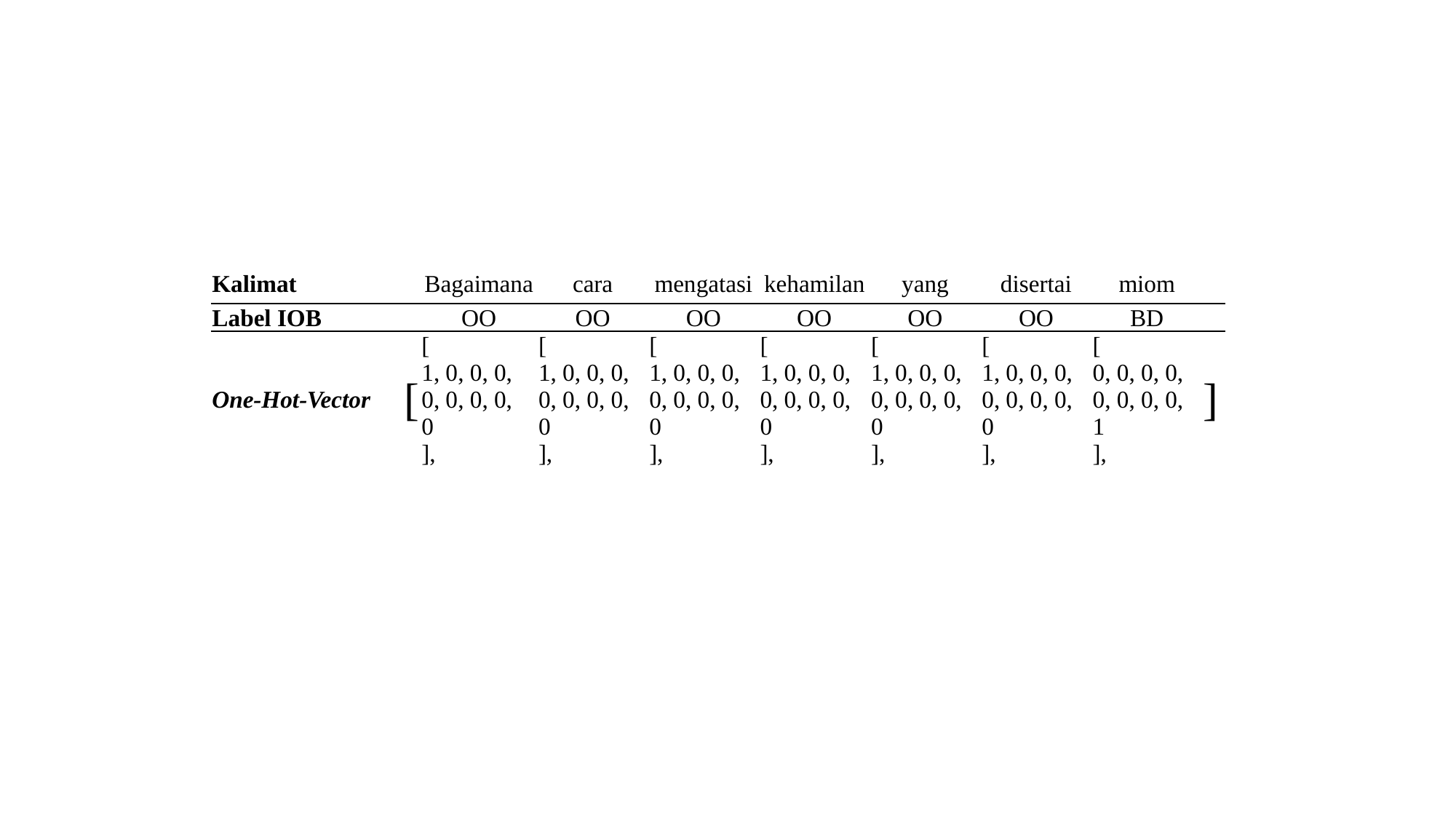

#
| Kalimat |  | Bagaimana | cara | mengatasi | kehamilan | yang | disertai | miom |  |
| --- | --- | --- | --- | --- | --- | --- | --- | --- | --- |
| Label IOB |  | OO | OO | OO | OO | OO | OO | BD |  |
| One-Hot-Vector | [ | [ 1, 0, 0, 0, 0, 0, 0, 0, 0 ], | [ 1, 0, 0, 0, 0, 0, 0, 0, 0 ], | [ 1, 0, 0, 0, 0, 0, 0, 0, 0 ], | [ 1, 0, 0, 0, 0, 0, 0, 0, 0 ], | [ 1, 0, 0, 0, 0, 0, 0, 0, 0 ], | [ 1, 0, 0, 0, 0, 0, 0, 0, 0 ], | [ 0, 0, 0, 0, 0, 0, 0, 0, 1 ], | ] |